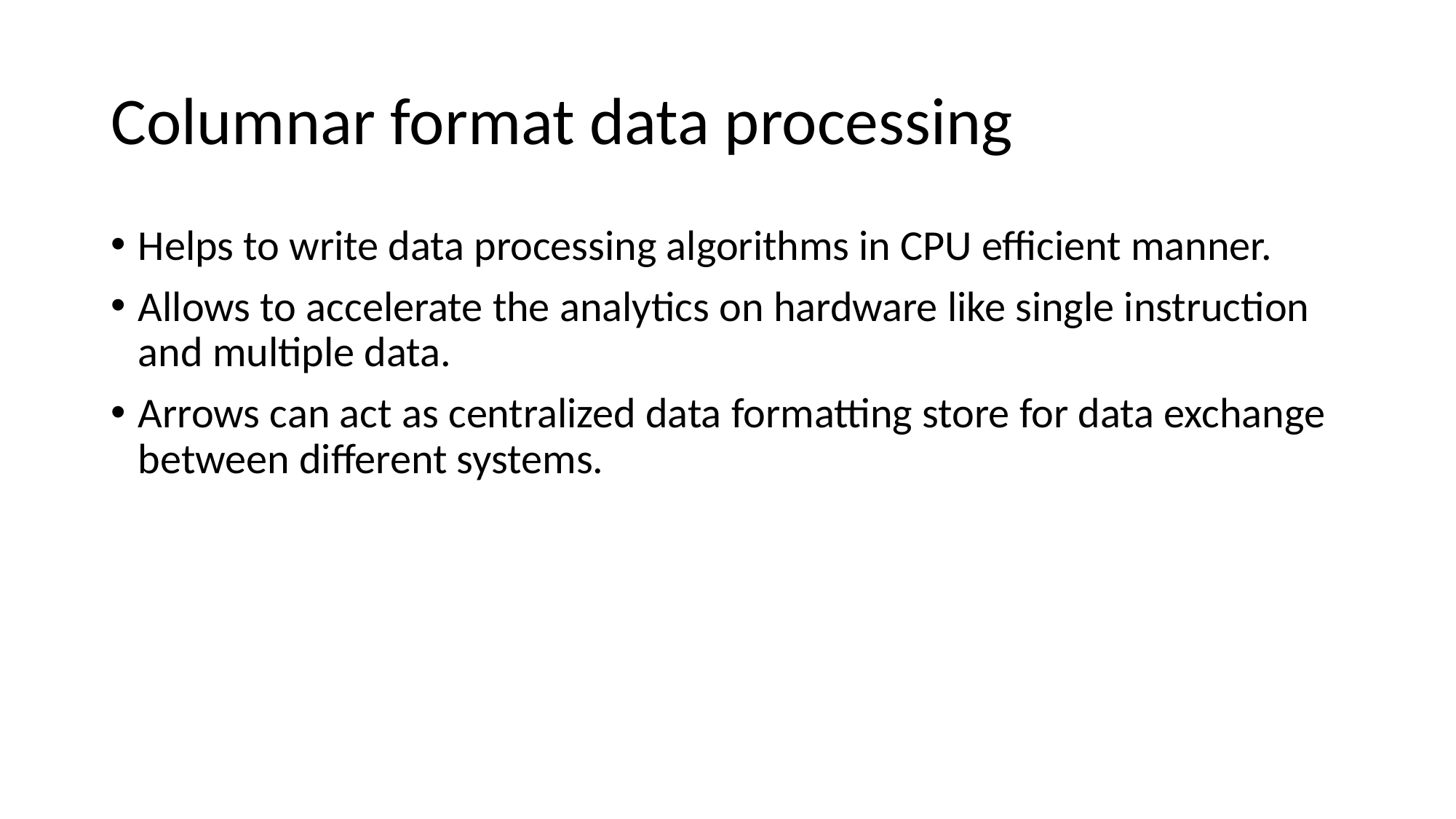

# Columnar format data processing
Helps to write data processing algorithms in CPU efficient manner.
Allows to accelerate the analytics on hardware like single instruction and multiple data.
Arrows can act as centralized data formatting store for data exchange between different systems.